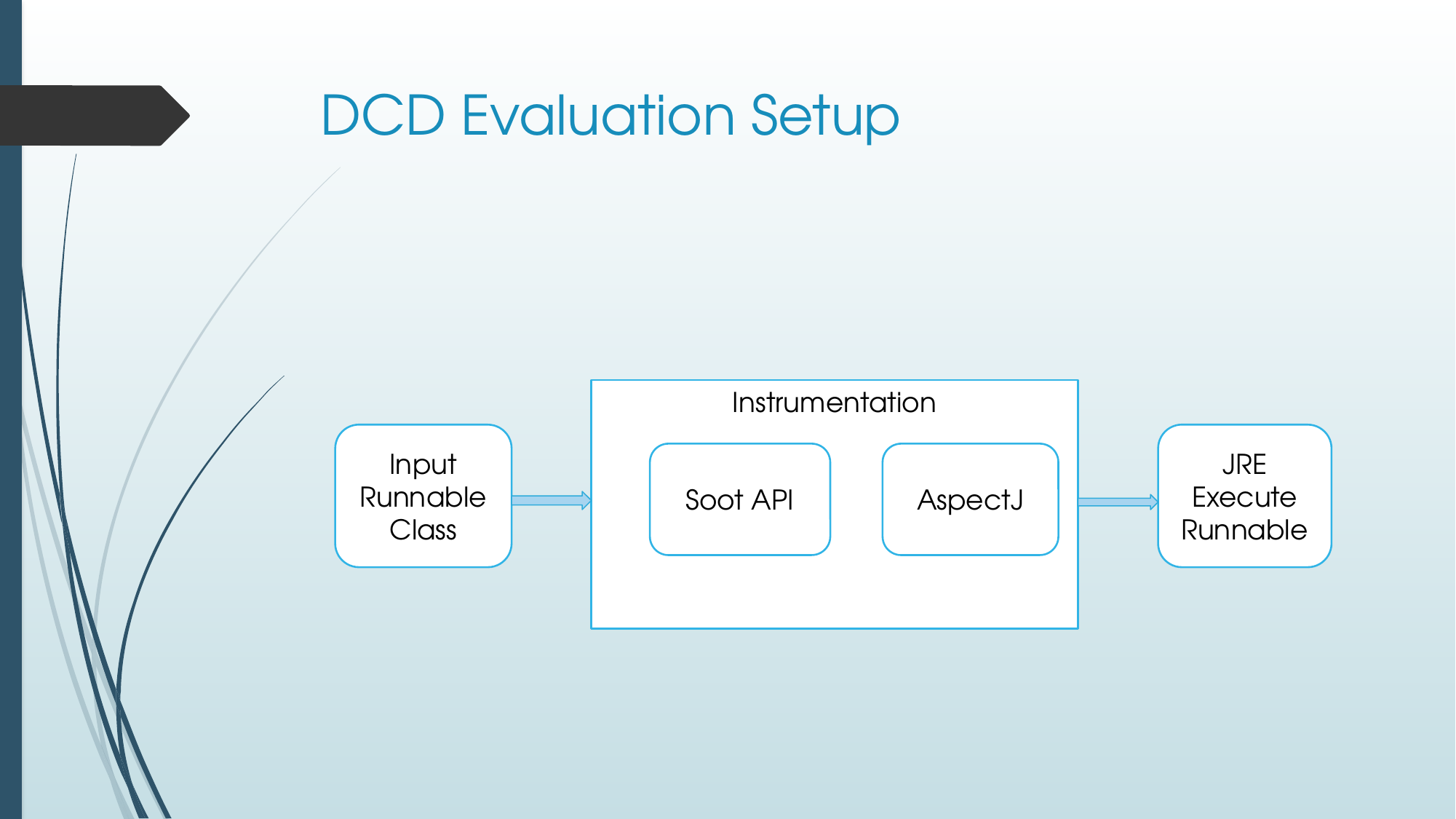

# DCD Evaluation Setup

Instrumentation
Input
Runnable Class
JRE Execute
Runnable
Soot API
AspectJ